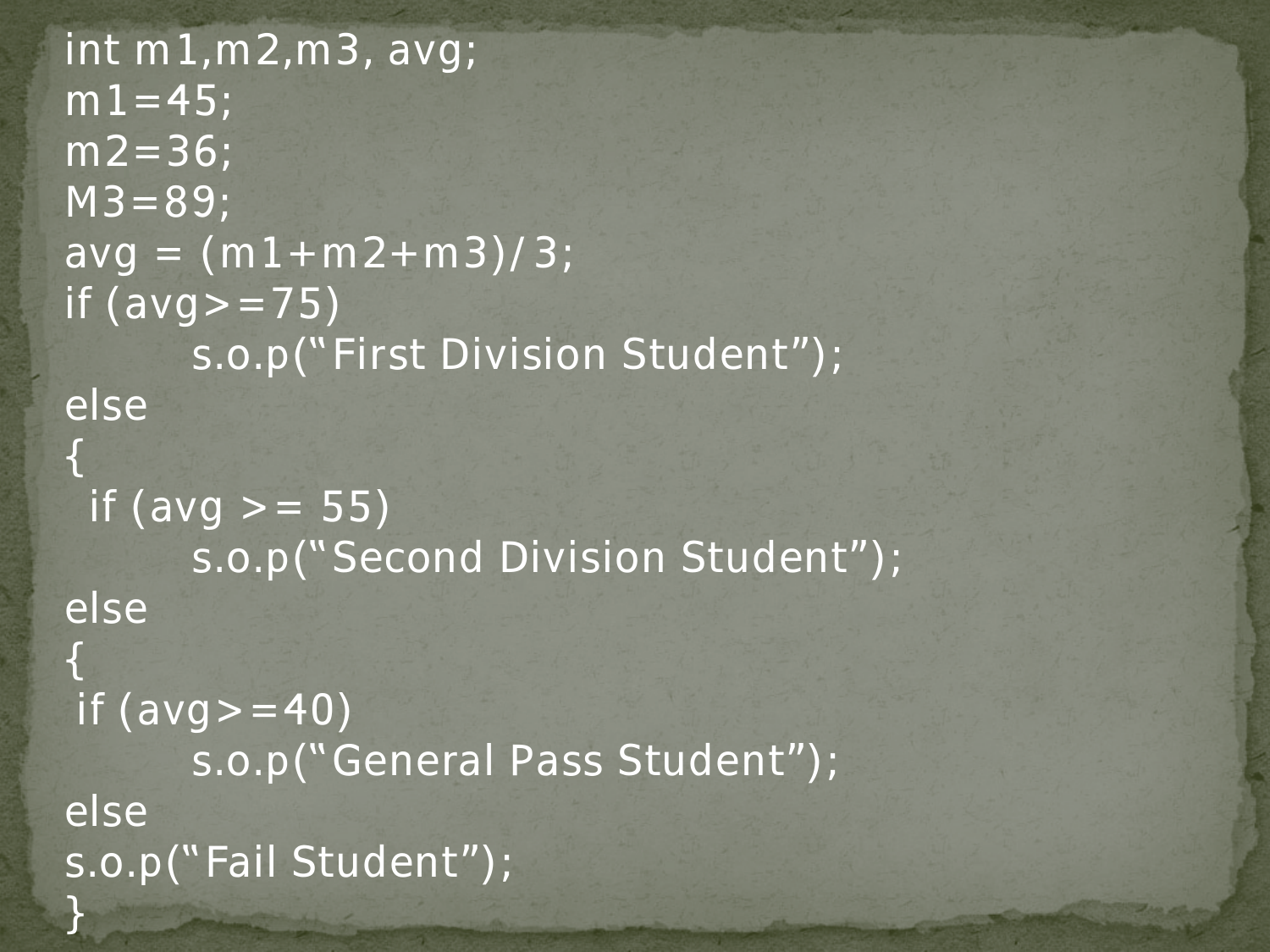

int m1,m2,m3, avg;
m1=45;
m2=36;
M3=89;
avg = (m1+m2+m3)/3;
if (avg>=75)
	s.o.p(“First Division Student”);
else
{
  if (avg >= 55)
	s.o.p(“Second Division Student”);
else
{
 if (avg>=40)
	s.o.p(“General Pass Student”);
else
s.o.p(“Fail Student”);
}